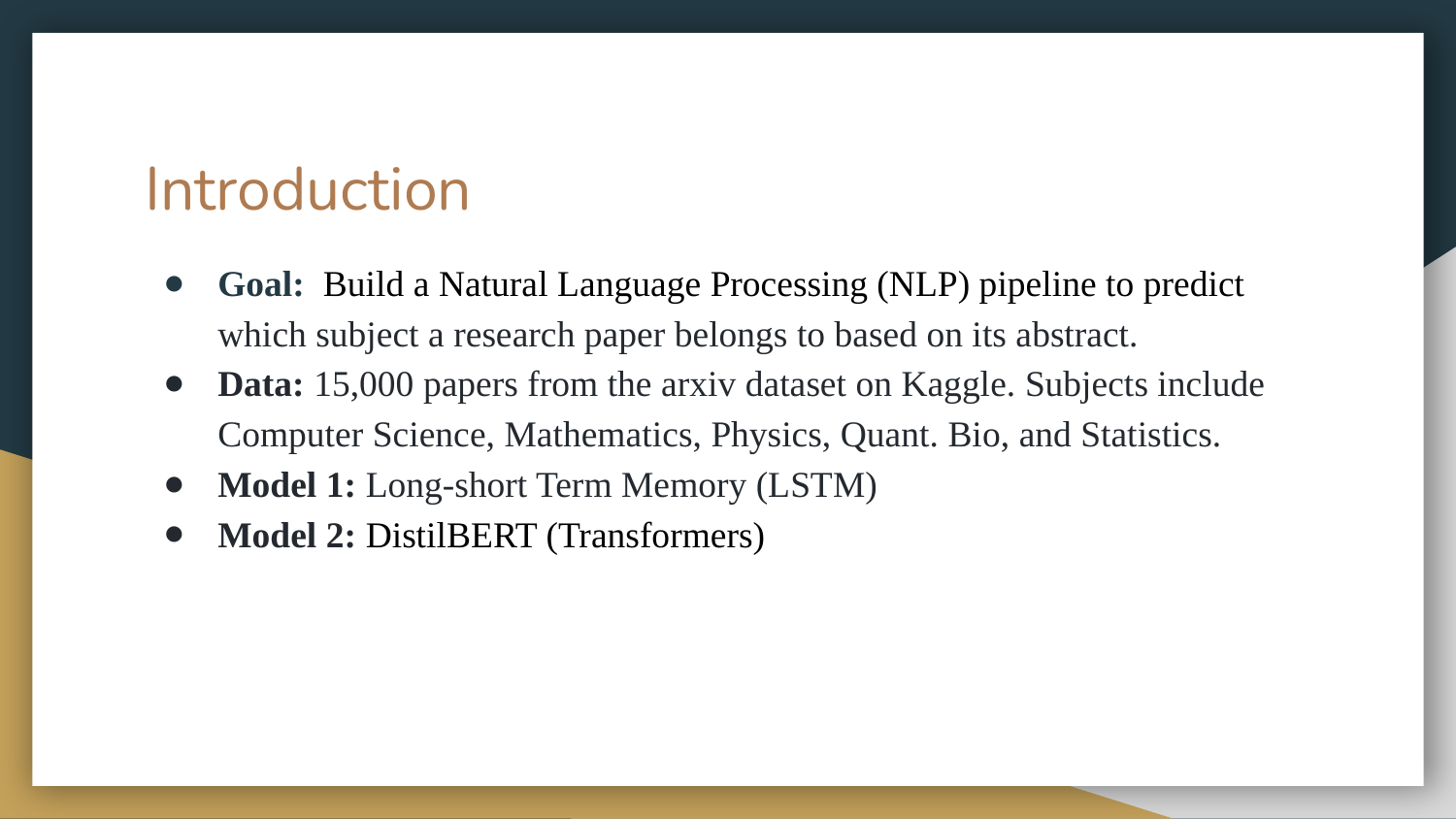

# Introduction
Goal:  Build a Natural Language Processing (NLP) pipeline to predict which subject a research paper belongs to based on its abstract.
Data: 15,000 papers from the arxiv dataset on Kaggle. Subjects include Computer Science, Mathematics, Physics, Quant. Bio, and Statistics.
Model 1: Long-short Term Memory (LSTM)
Model 2: DistilBERT (Transformers)